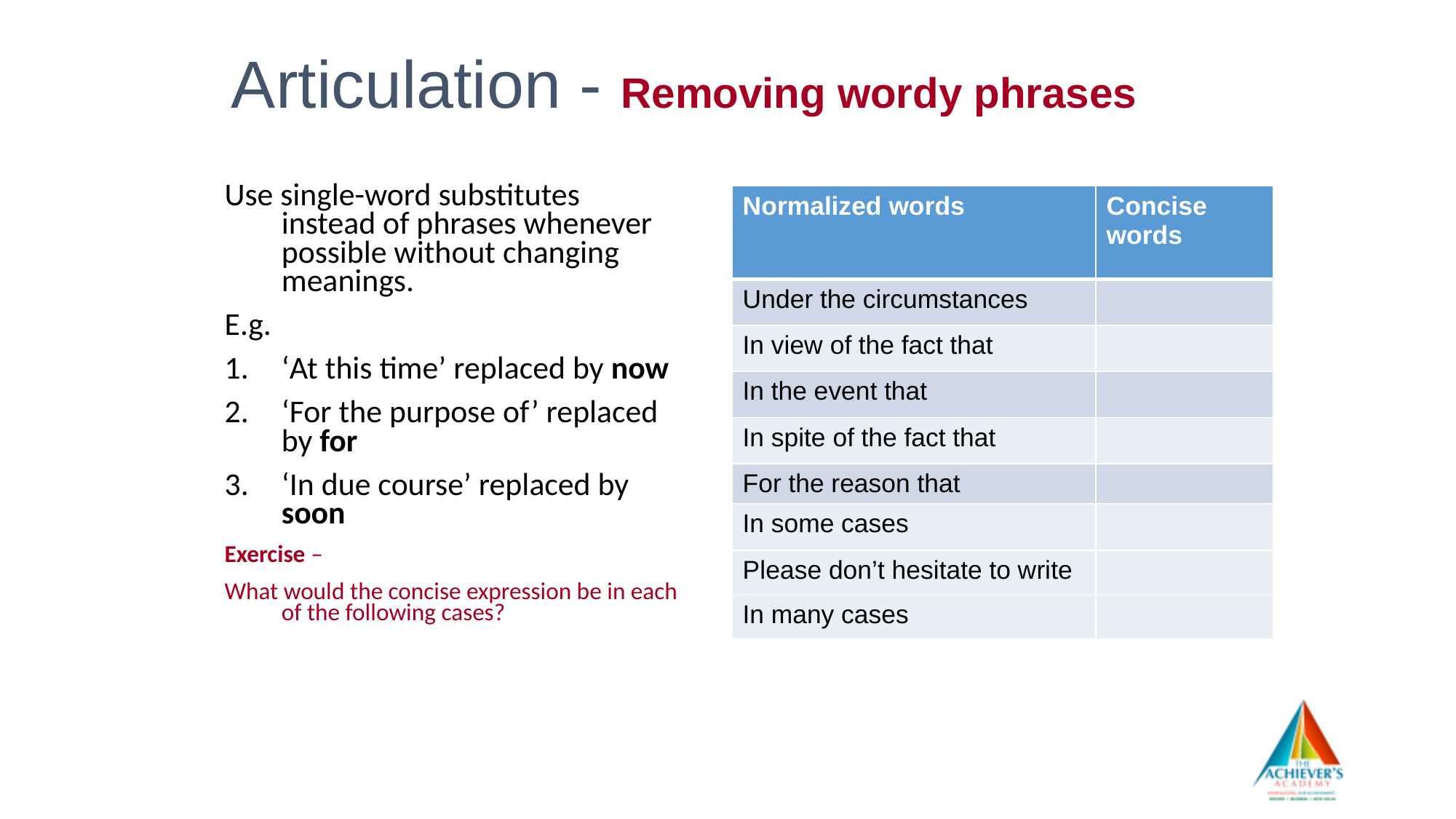

Articulation - Removing wordy phrases

Use single-word substitutes instead of phrases whenever possible without changing meanings.
E.g.
‘At this time’ replaced by now
‘For the purpose of’ replaced by for
‘In due course’ replaced by soon
Exercise –
What would the concise expression be in each of the following cases?
| Normalized words | Concise words |
| --- | --- |
| Under the circumstances |  |
| In view of the fact that |  |
| In the event that |  |
| In spite of the fact that |  |
| For the reason that |  |
| In some cases |  |
| Please don’t hesitate to write |  |
| In many cases |  |